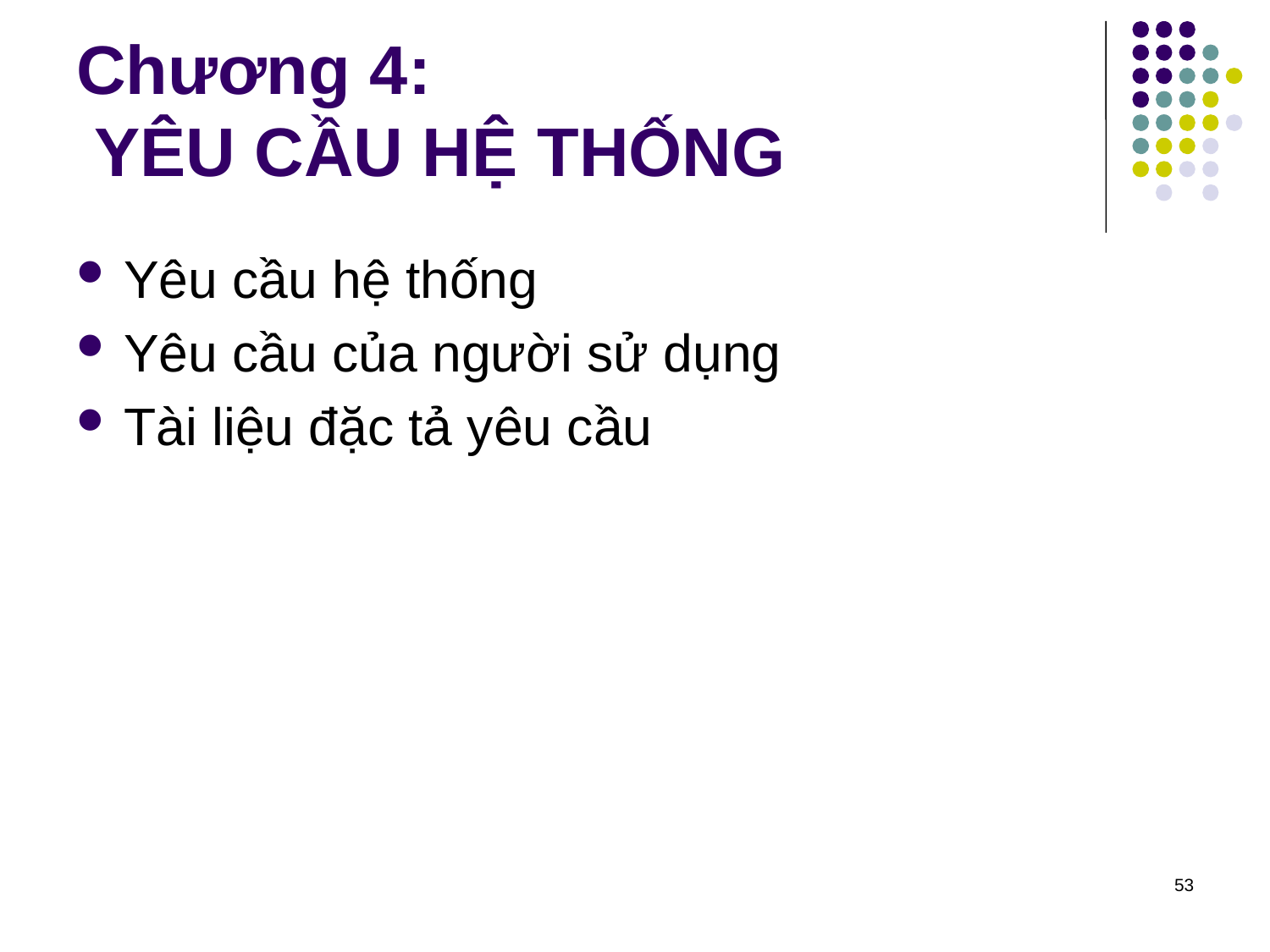

# Chương 4: YÊU CẦU HỆ THỐNG
Yêu cầu hệ thống
Yêu cầu của người sử dụng
Tài liệu đặc tả yêu cầu

53